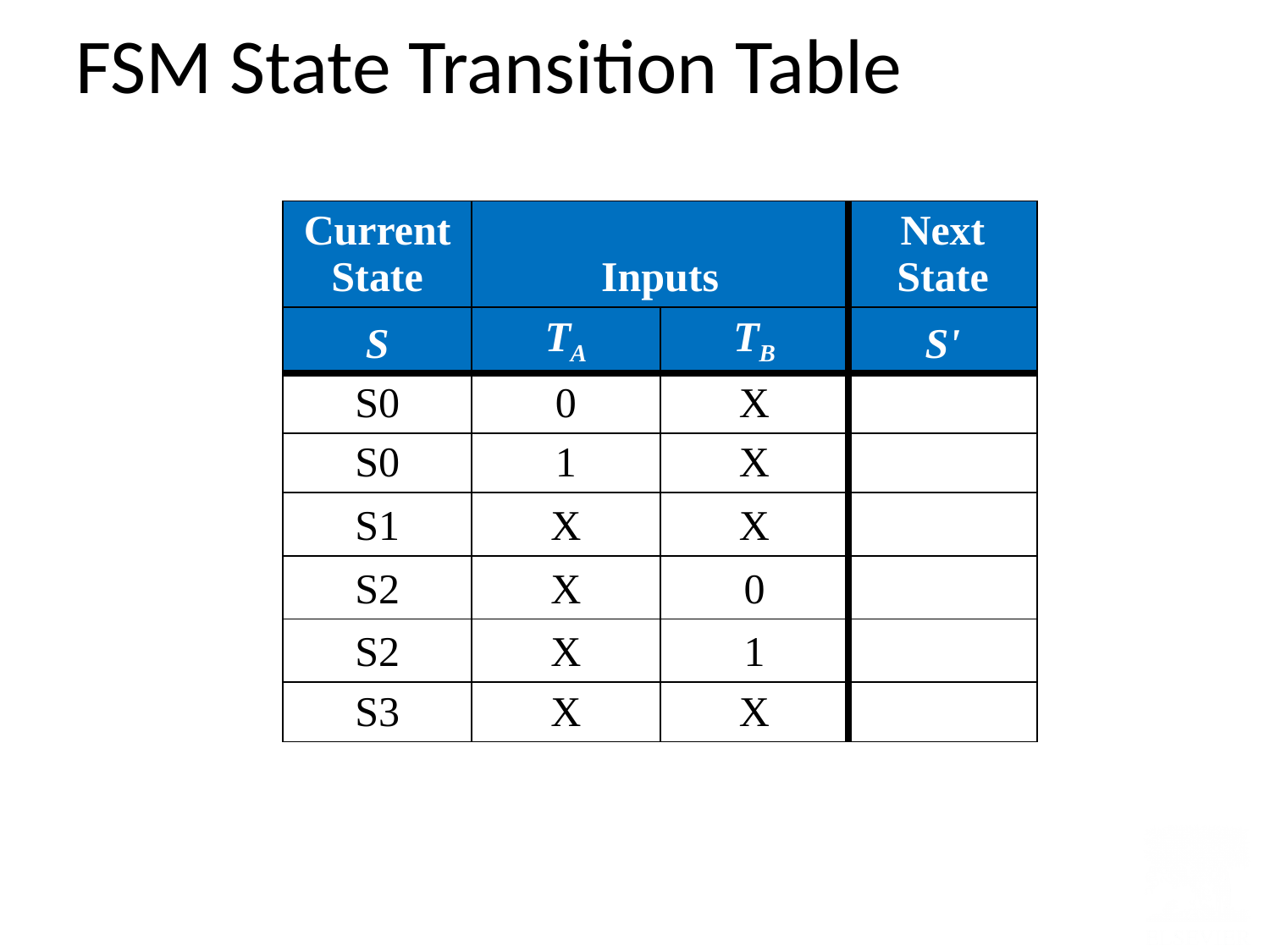

FSM State Transition Table

| Current State | Inputs |  | Next State |
| --- | --- | --- | --- |
| S | TA | TB | S' |
| S0 | 0 | X |  |
| S0 | 1 | X |  |
| S1 | X | X |  |
| S2 | X | 0 |  |
| S2 | X | 1 |  |
| S3 | X | X |  |